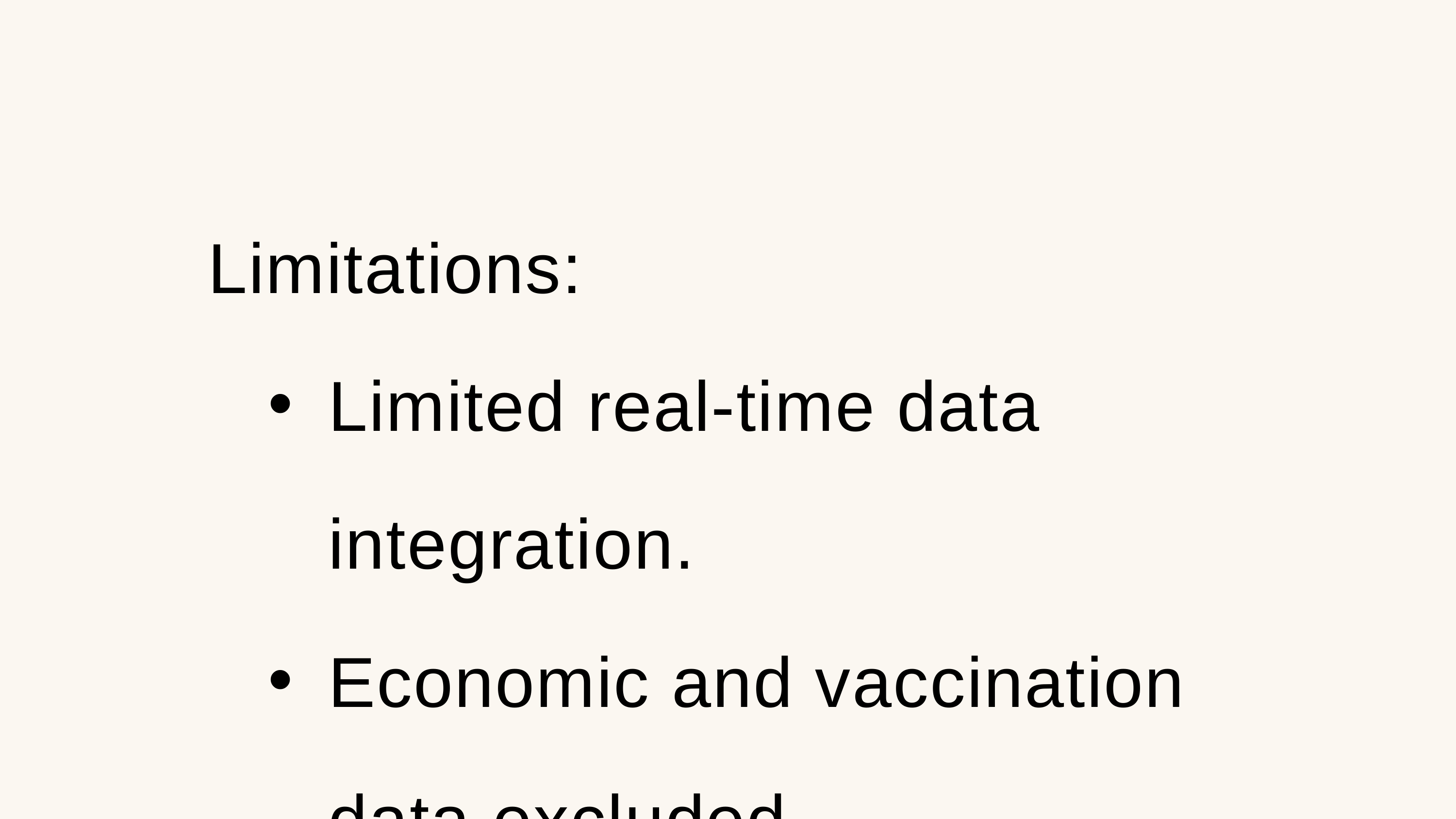

Limitations:
Limited real-time data integration.
Economic and vaccination data excluded.